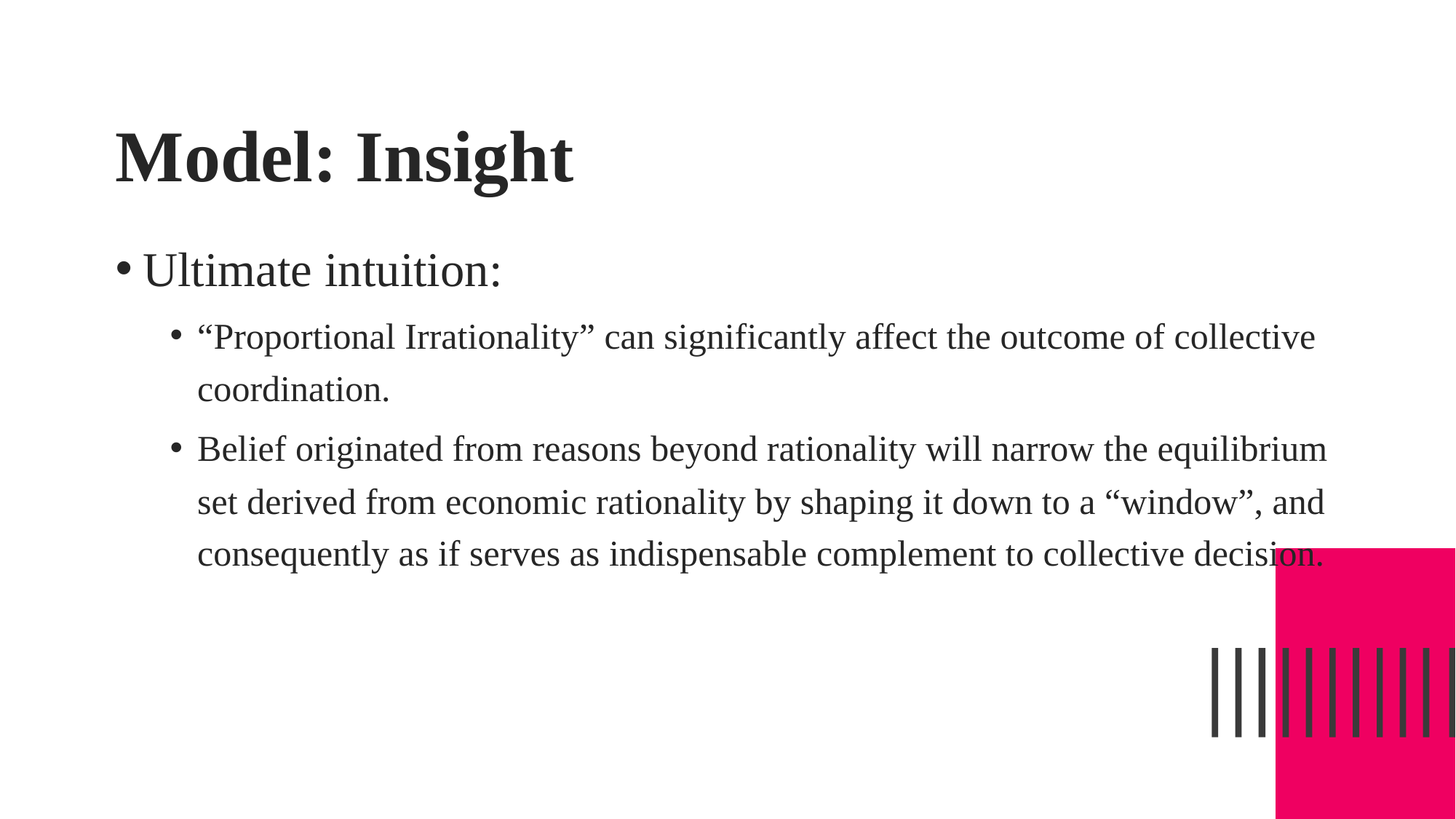

# Model: Insight
Ultimate intuition:
“Proportional Irrationality” can significantly affect the outcome of collective coordination.
Belief originated from reasons beyond rationality will narrow the equilibrium set derived from economic rationality by shaping it down to a “window”, and consequently as if serves as indispensable complement to collective decision.